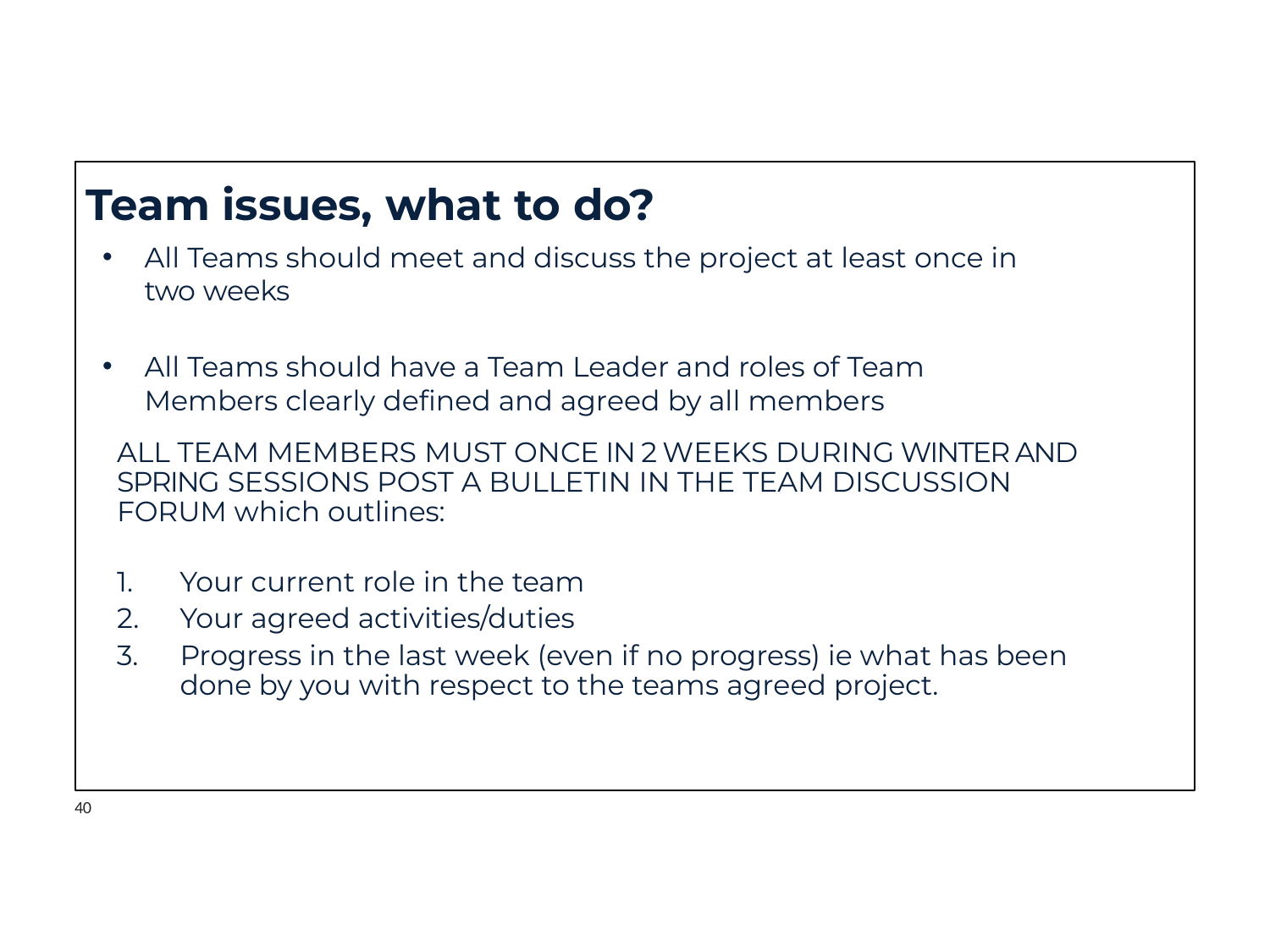

#
Team issues, what to do?
All Teams should meet and discuss the project at least once in two weeks

All Teams should have a Team Leader and roles of Team Members clearly defined and agreed by all members
ALL TEAM MEMBERS MUST ONCE IN 2 WEEKS DURING WINTER AND SPRING SESSIONS POST A BULLETIN IN THE TEAM DISCUSSION FORUM which outlines:

Your current role in the team
Your agreed activities/duties
Progress in the last week (even if no progress) ie what has been done by you with respect to the teams agreed project.

40